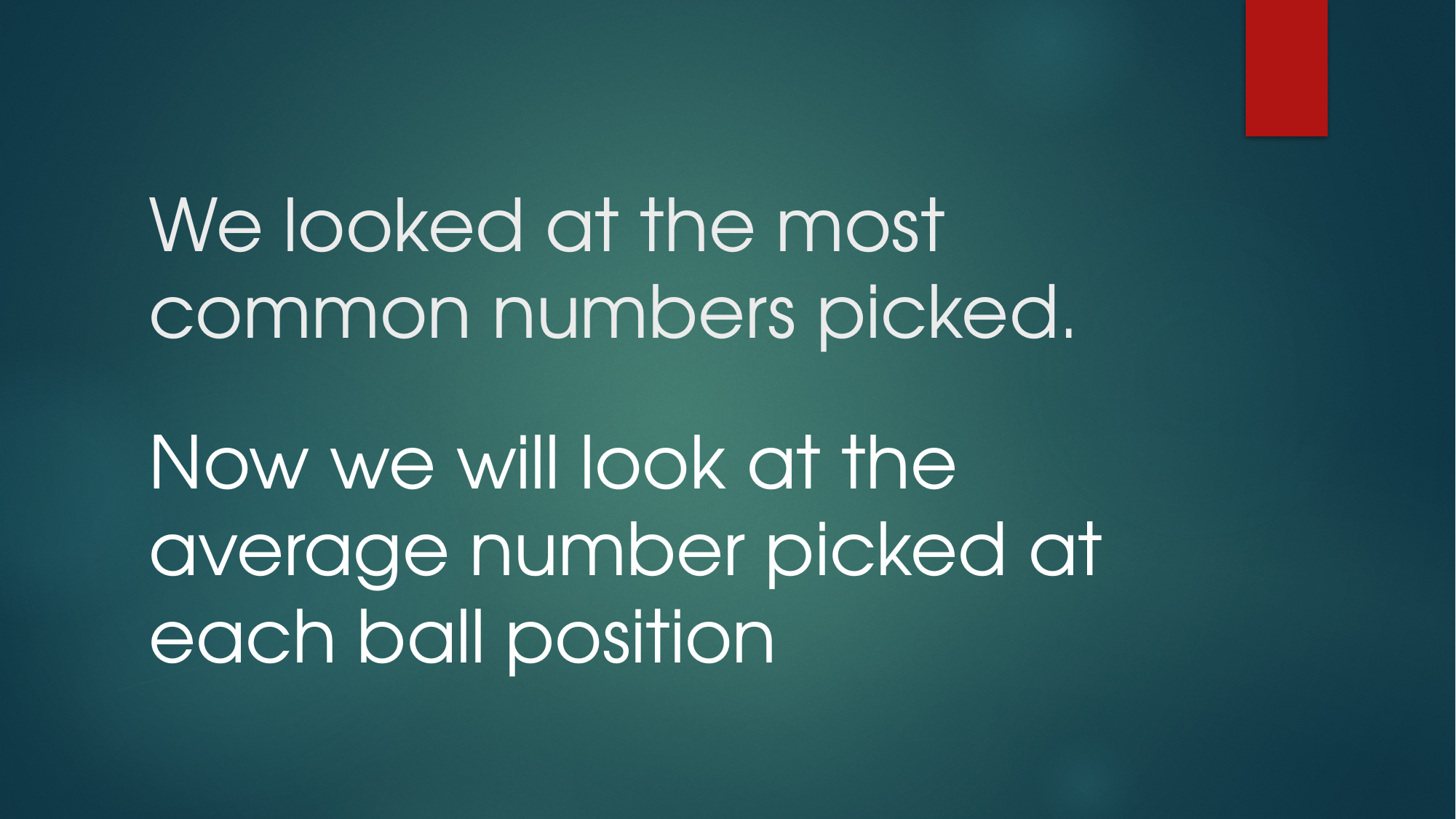

# We looked at the most common numbers picked.
Now we will look at the average number picked at each ball position